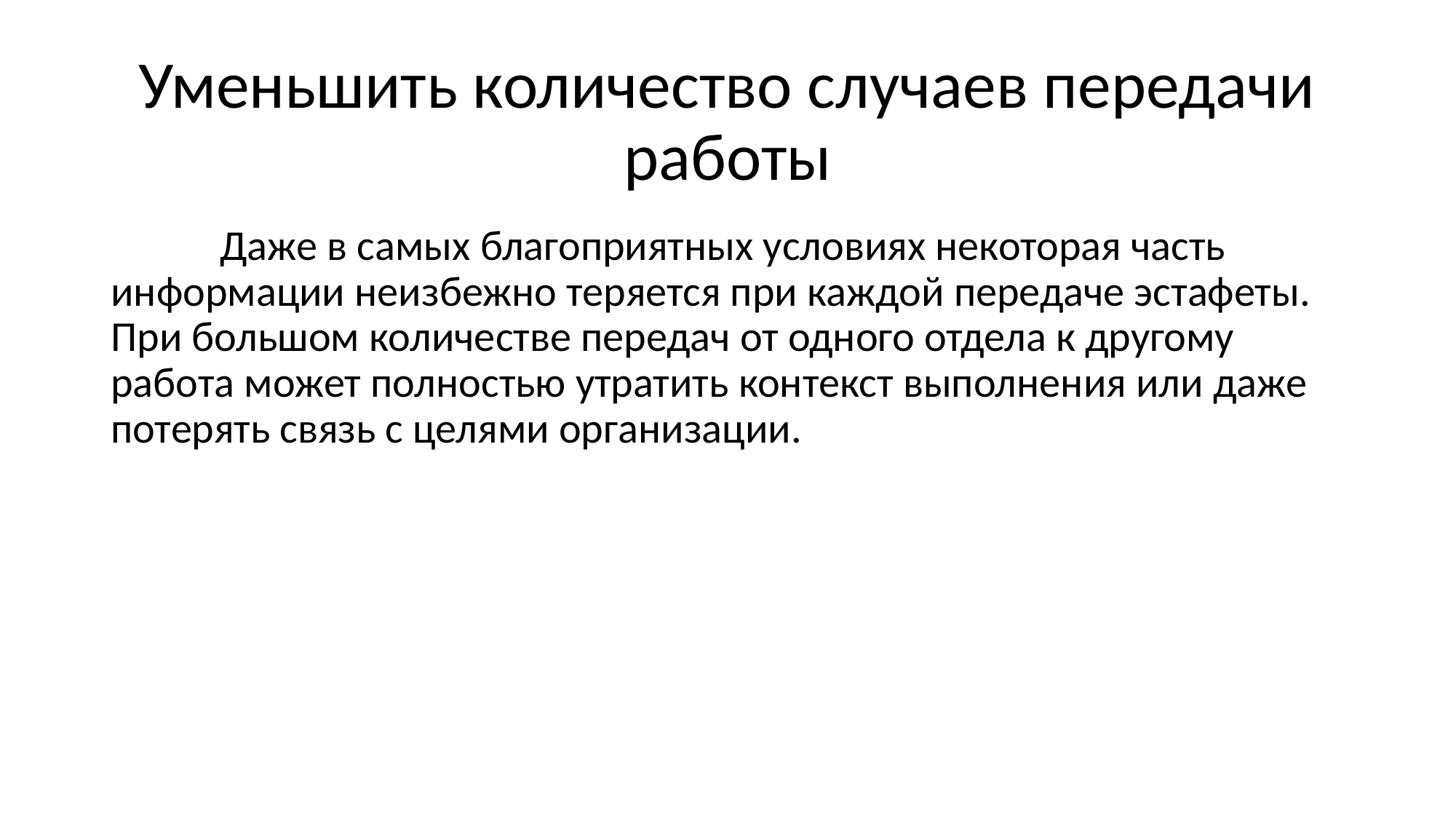

# Уменьшить количество случаев передачи работы
	Даже в самых благоприятных условиях некоторая часть информации неизбежно теряется при каждой передаче эстафеты. При большом количестве передач от одного отдела к другому работа может полностью утратить контекст выполнения или даже потерять связь с целями организации.